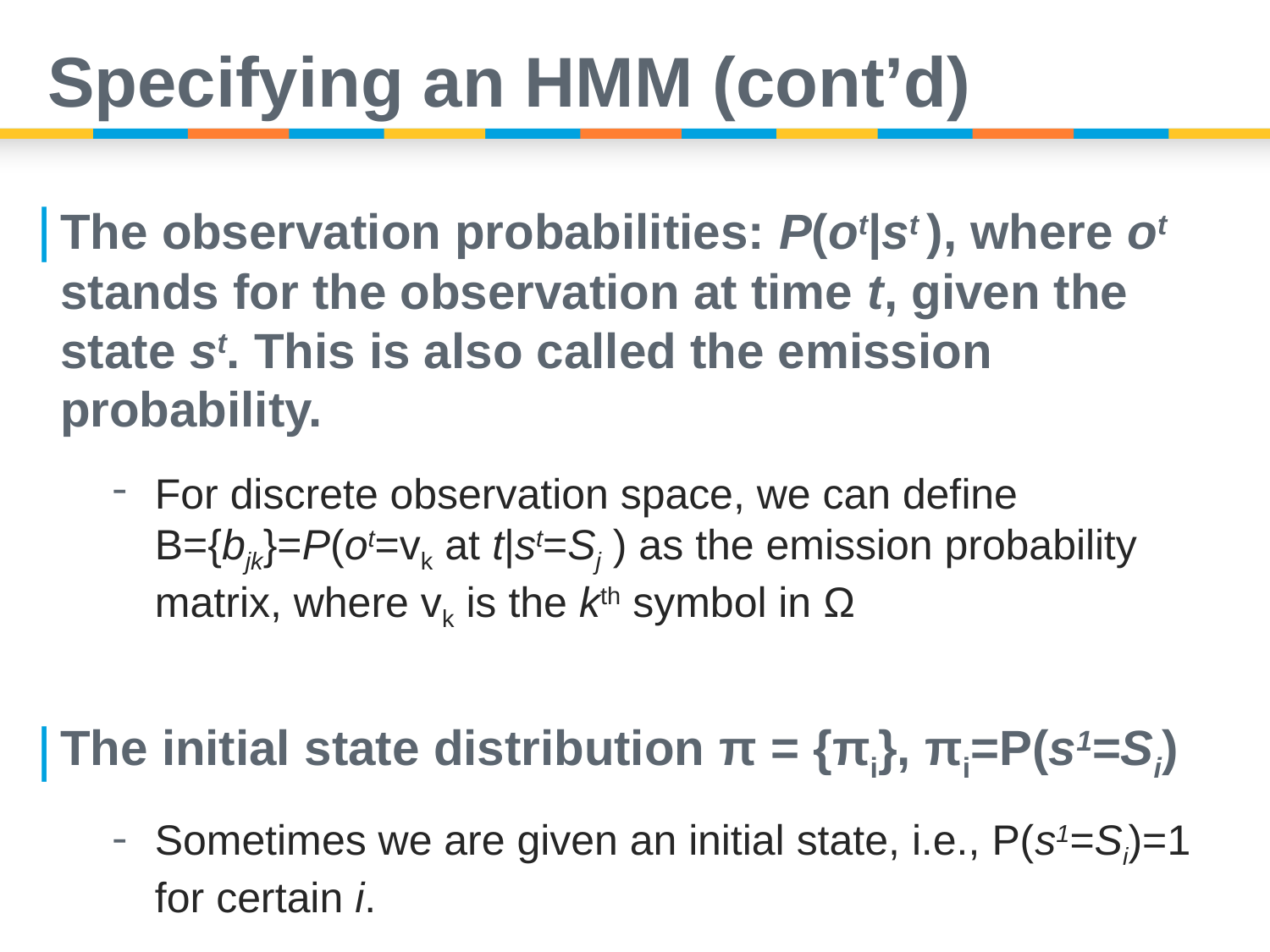

# Specifying an HMM (cont’d)
The observation probabilities: P(ot|st ), where ot stands for the observation at time t, given the state st. This is also called the emission probability.
For discrete observation space, we can define B={bjk}=P(ot=vk at t|st=Sj ) as the emission probability matrix, where vk is the kth symbol in Ω

The initial state distribution π = {πi}, πi=P(s1=Si)
Sometimes we are given an initial state, i.e., P(s1=Si)=1 for certain i.